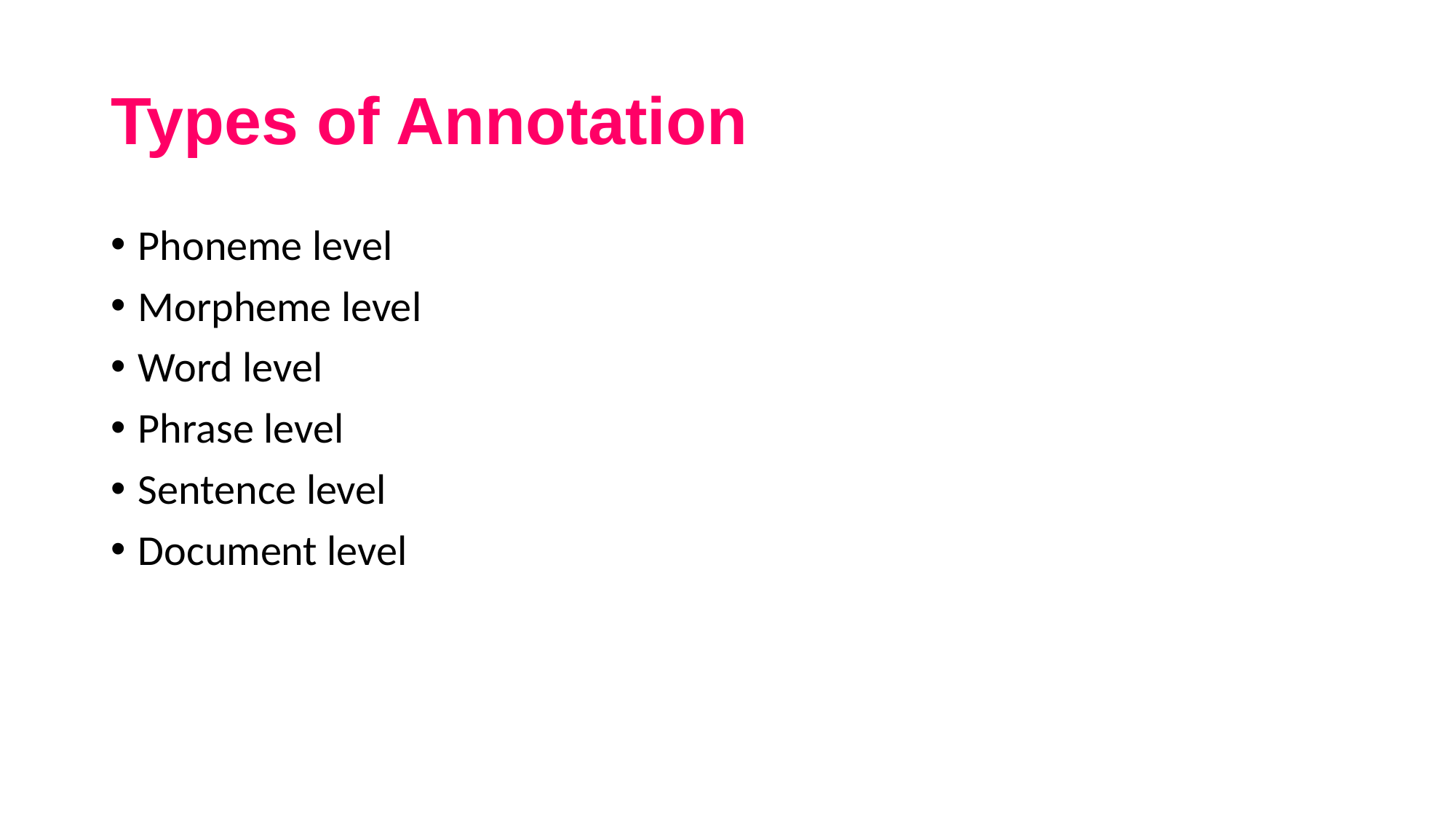

# Types of Annotation
Phoneme level
Morpheme level
Word level
Phrase level
Sentence level
Document level